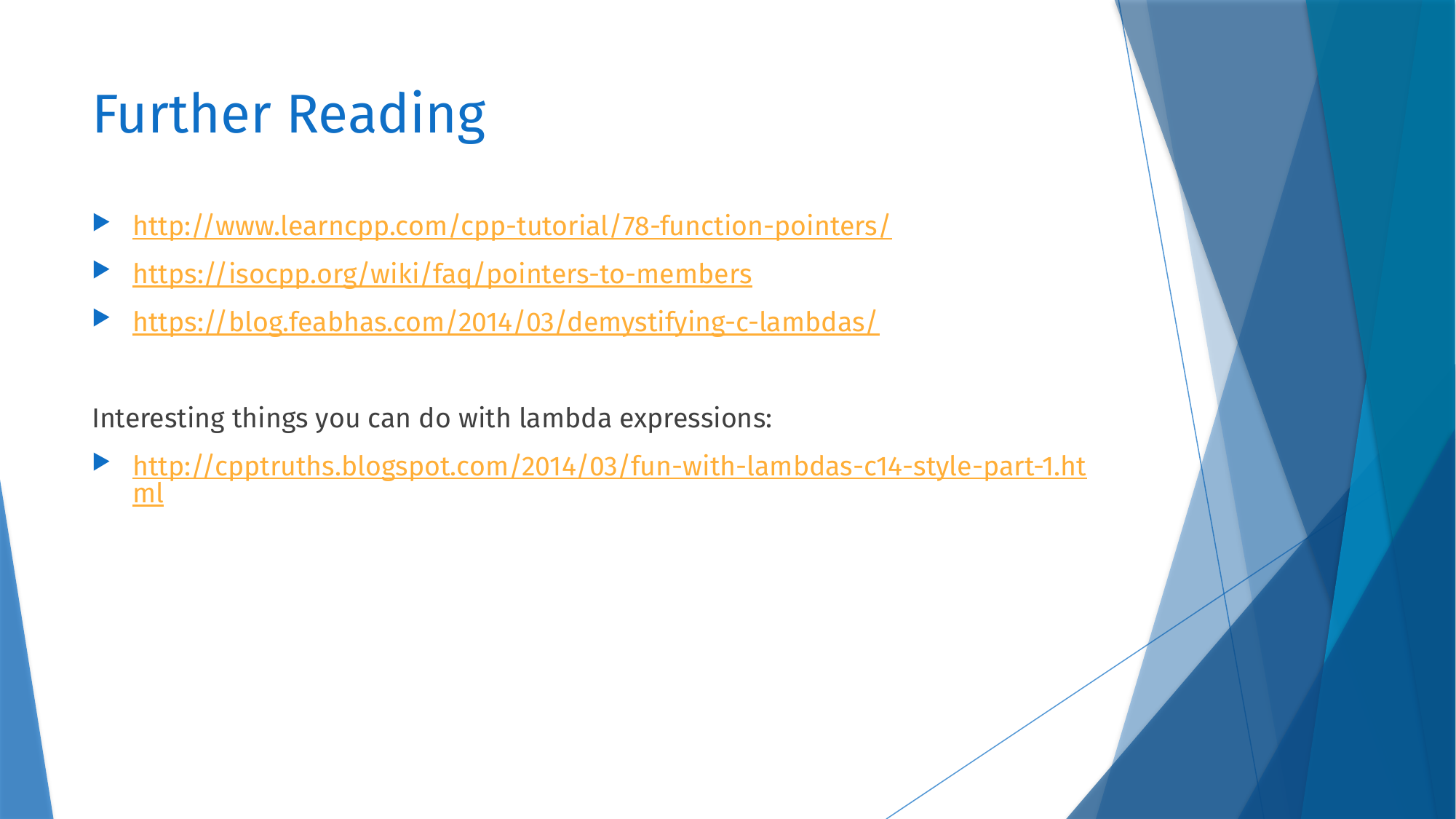

# Further Reading
http://www.learncpp.com/cpp-tutorial/78-function-pointers/
https://isocpp.org/wiki/faq/pointers-to-members
https://blog.feabhas.com/2014/03/demystifying-c-lambdas/

Interesting things you can do with lambda expressions:
http://cpptruths.blogspot.com/2014/03/fun-with-lambdas-c14-style-part-1.html